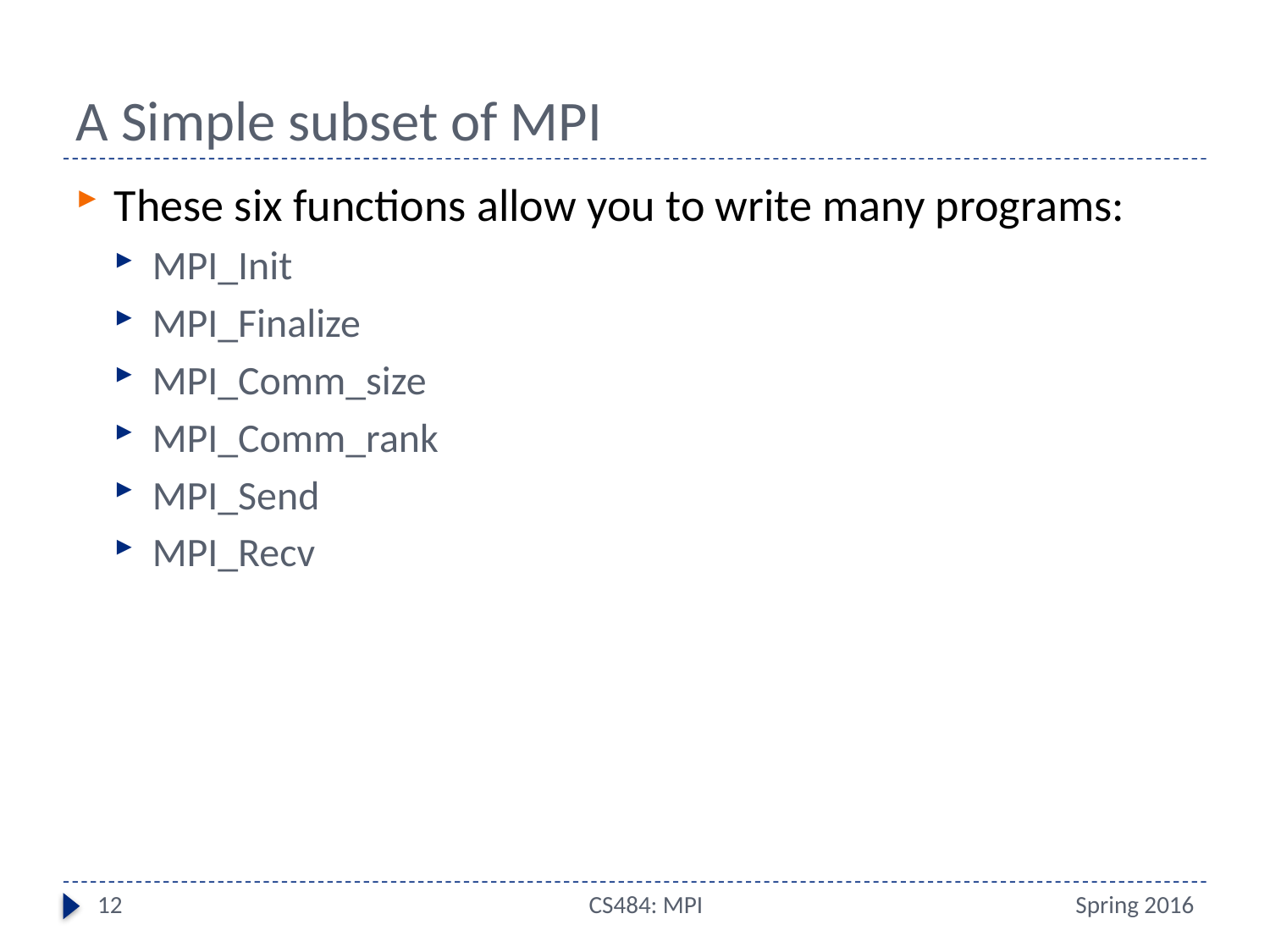

# A Simple subset of MPI
These six functions allow you to write many programs:
MPI_Init
MPI_Finalize
MPI_Comm_size
MPI_Comm_rank
MPI_Send
MPI_Recv

12
CS484: MPI
Spring 2016